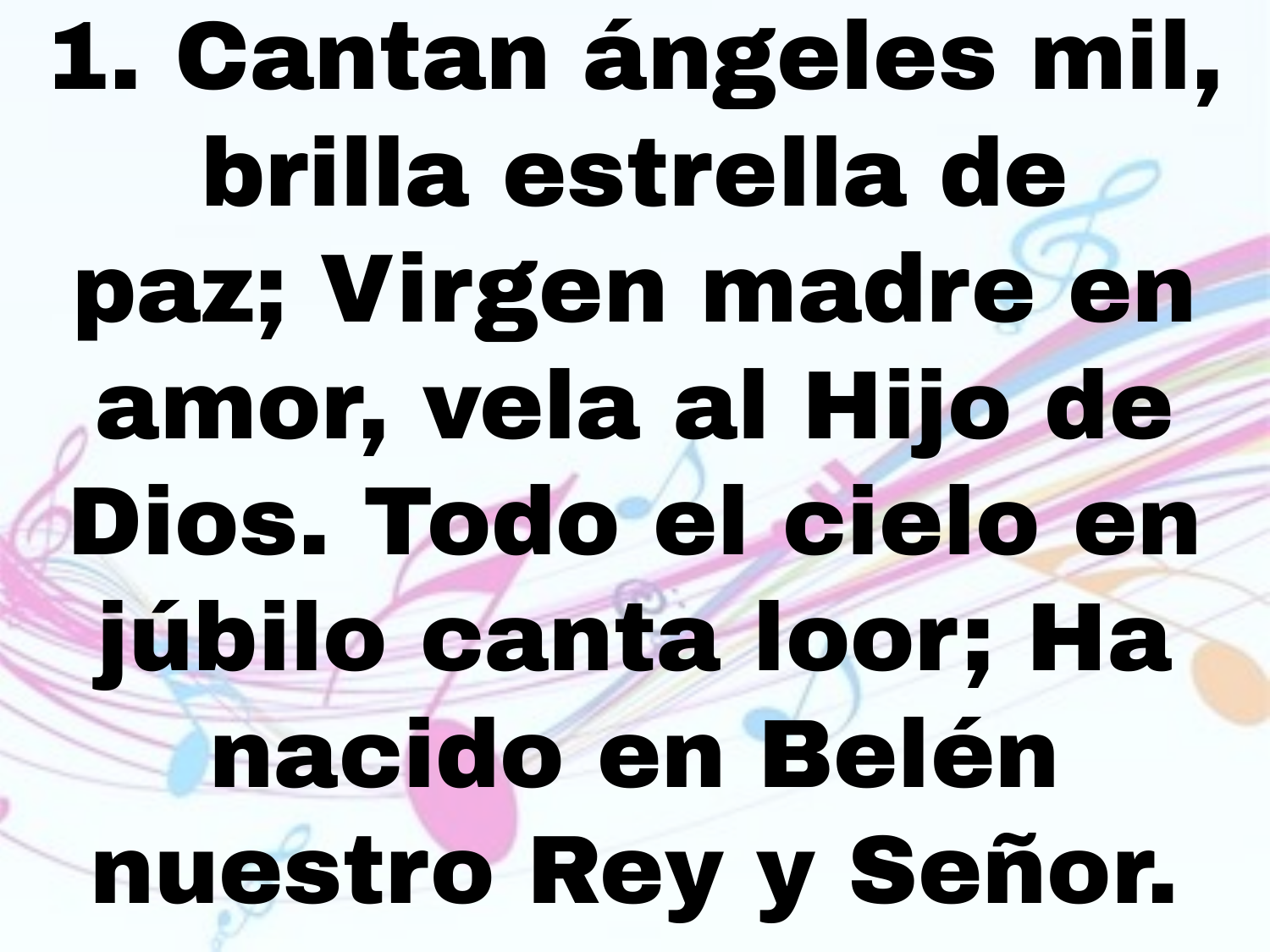

1. Cantan ángeles mil, brilla estrella de
paz; Virgen madre en amor, vela al Hijo de
Dios. Todo el cielo en júbilo canta loor; Ha nacido en Belén nuestro Rey y Señor.